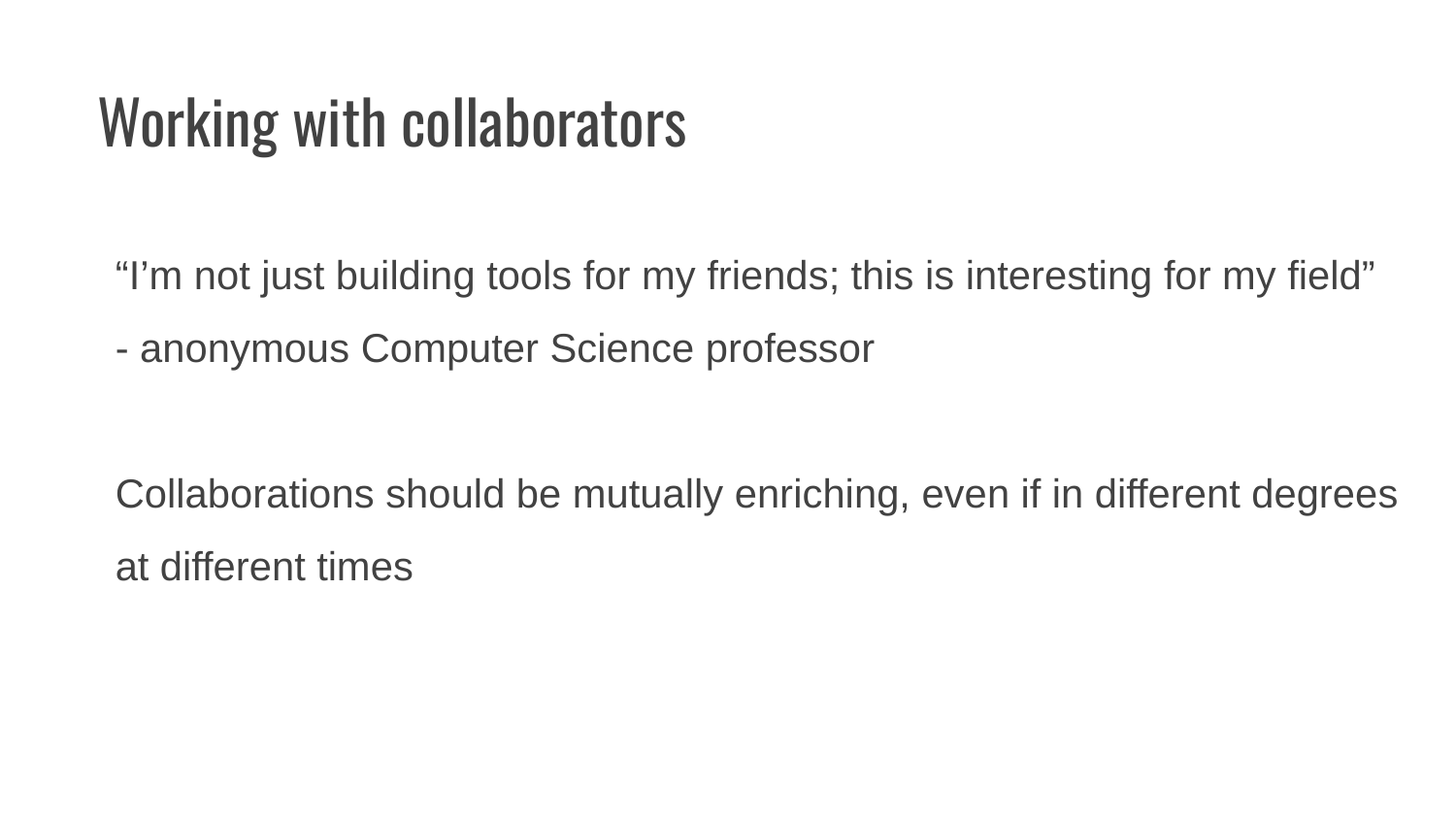

# Working with collaborators
“I’m not just building tools for my friends; this is interesting for my field”
- anonymous Computer Science professor

Collaborations should be mutually enriching, even if in different degrees at different times